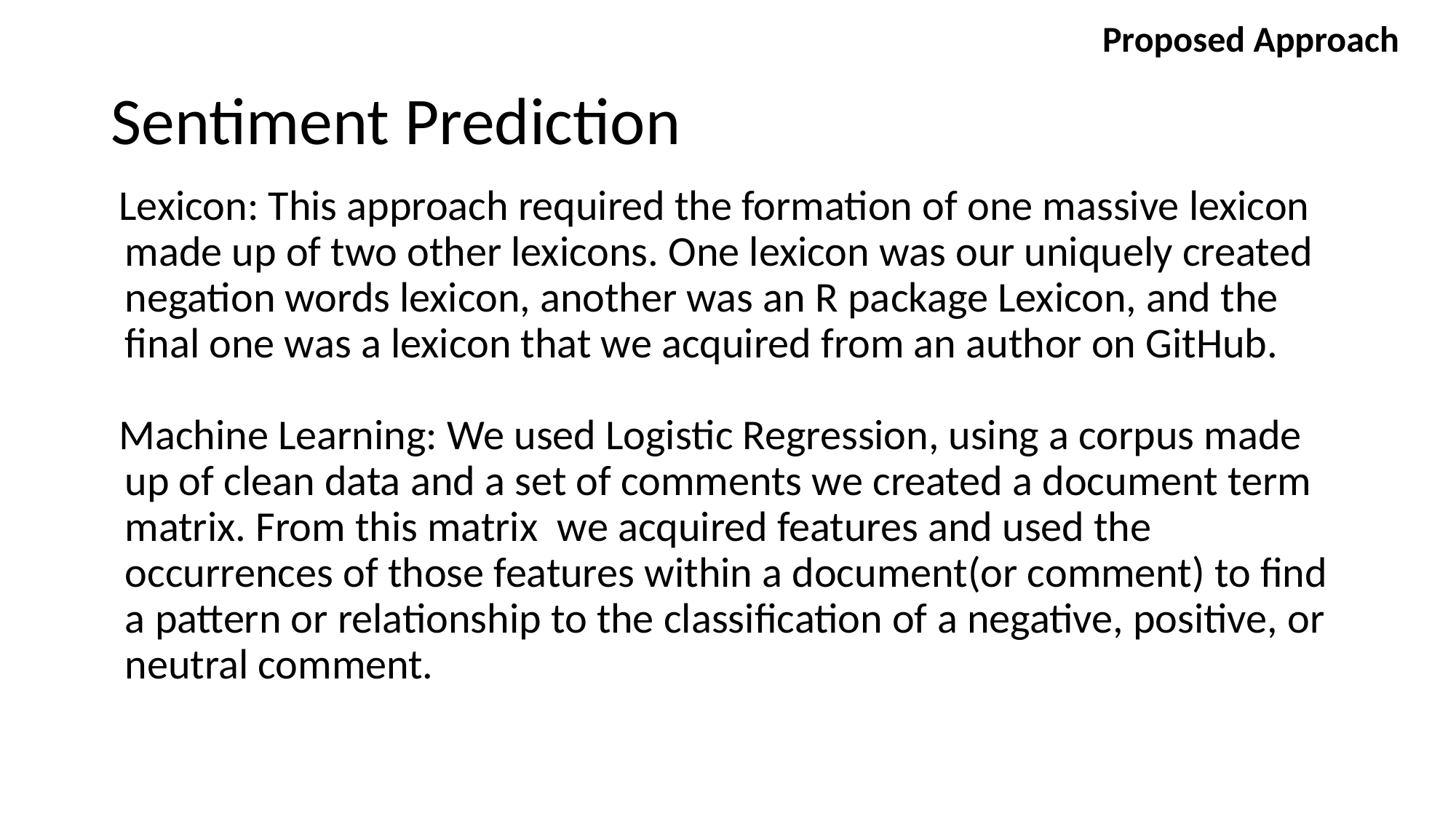

Proposed Approach
# Sentiment Prediction
Lexicon: This approach required the formation of one massive lexicon made up of two other lexicons. One lexicon was our uniquely created negation words lexicon, another was an R package Lexicon, and the final one was a lexicon that we acquired from an author on GitHub.

Machine Learning: We used Logistic Regression, using a corpus made up of clean data and a set of comments we created a document term matrix. From this matrix  we acquired features and used the occurrences of those features within a document(or comment) to find a pattern or relationship to the classification of a negative, positive, or neutral comment.